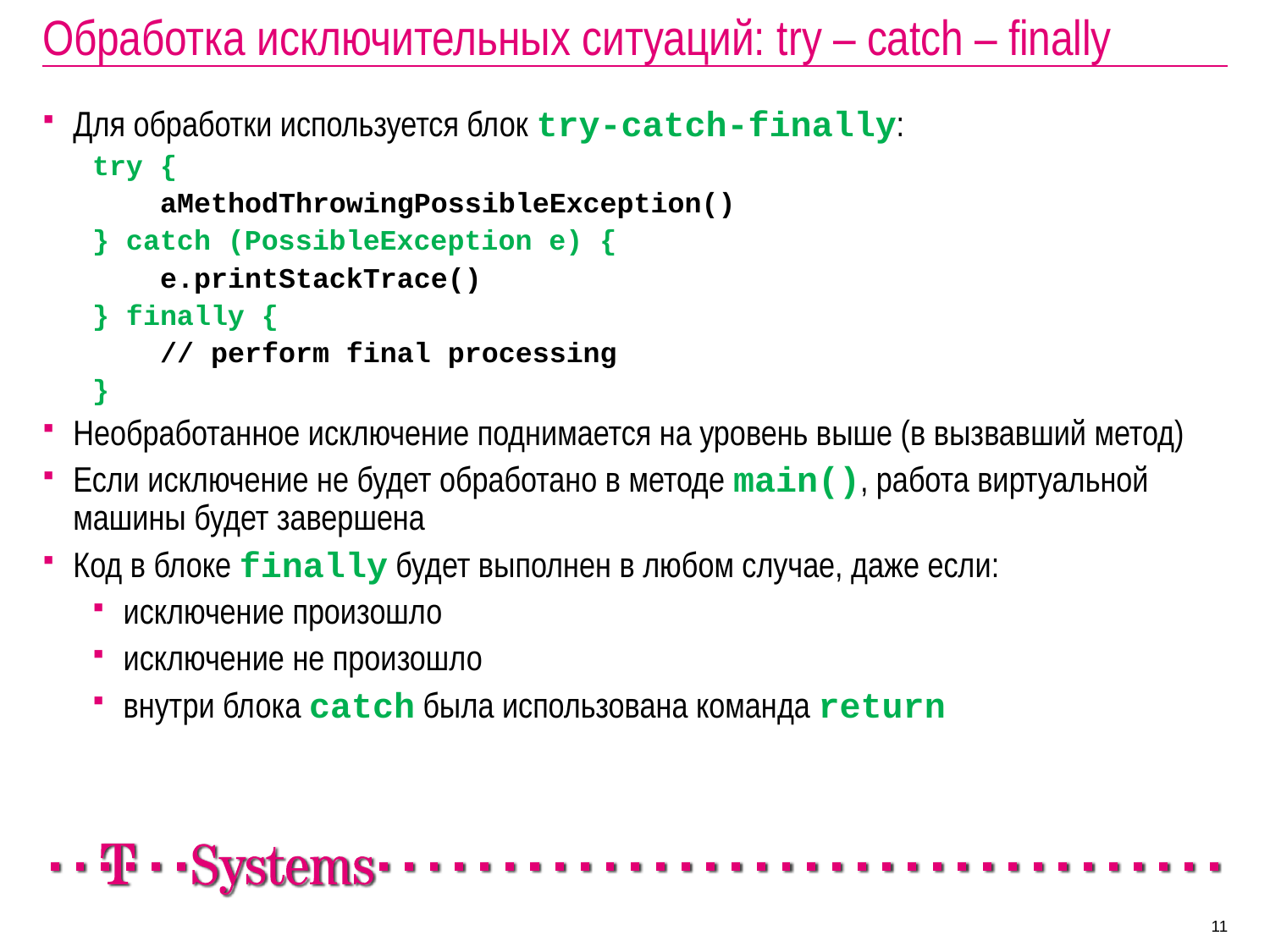

# Обработка исключительных ситуаций: try – catch – finally
Для обработки используется блок try-catch-finally:
try {
    aMethodThrowingPossibleException()
} catch (PossibleException e) {
    e.printStackTrace()
} finally {
    // perform final processing
}
Необработанное исключение поднимается на уровень выше (в вызвавший метод)
Если исключение не будет обработано в методе main(), работа виртуальной машины будет завершена
Код в блоке finally будет выполнен в любом случае, даже если:
исключение произошло
исключение не произошло
внутри блока catch была использована команда return

11